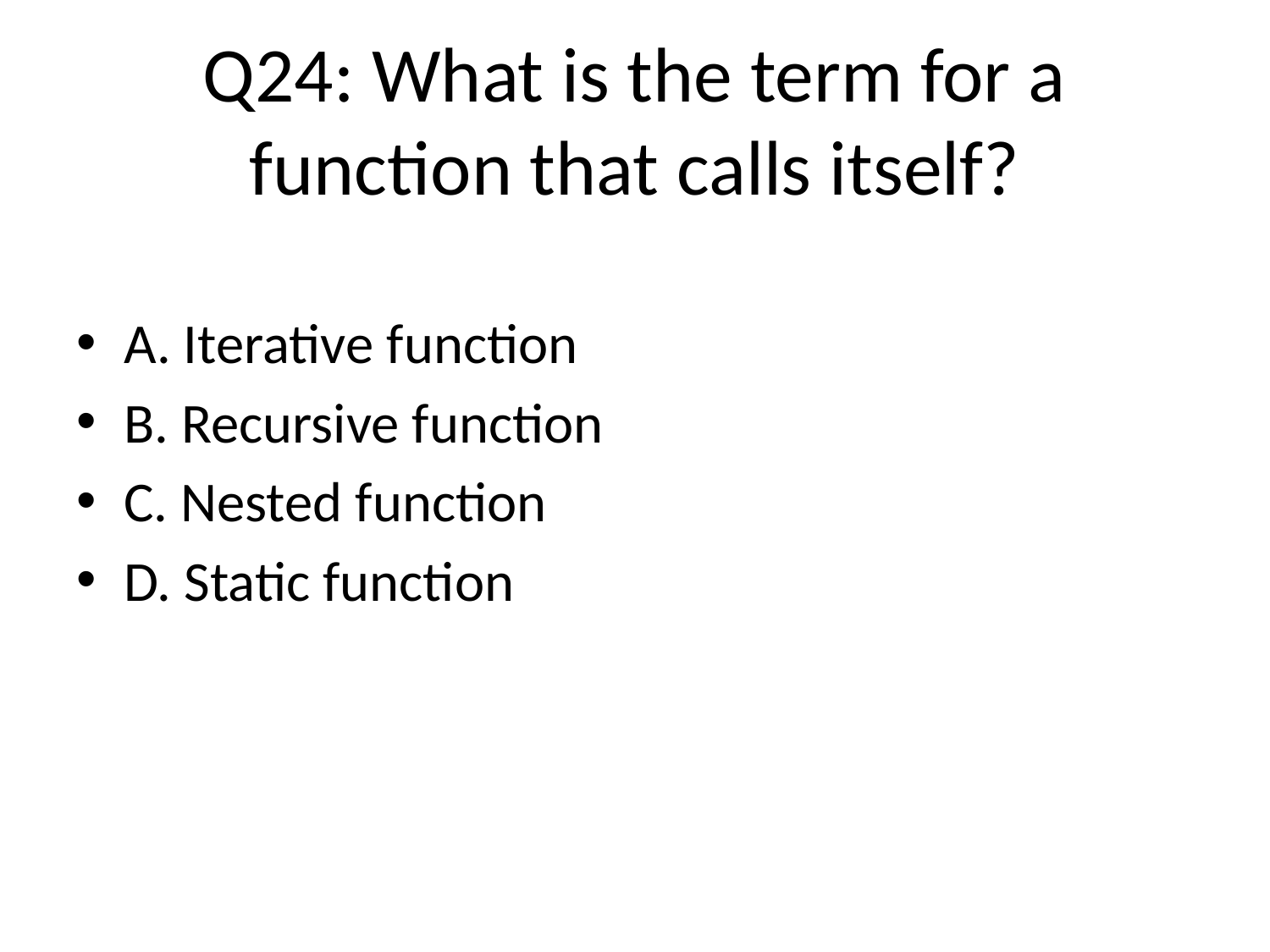

# Q24: What is the term for a function that calls itself?

A. Iterative function
B. Recursive function
C. Nested function
D. Static function